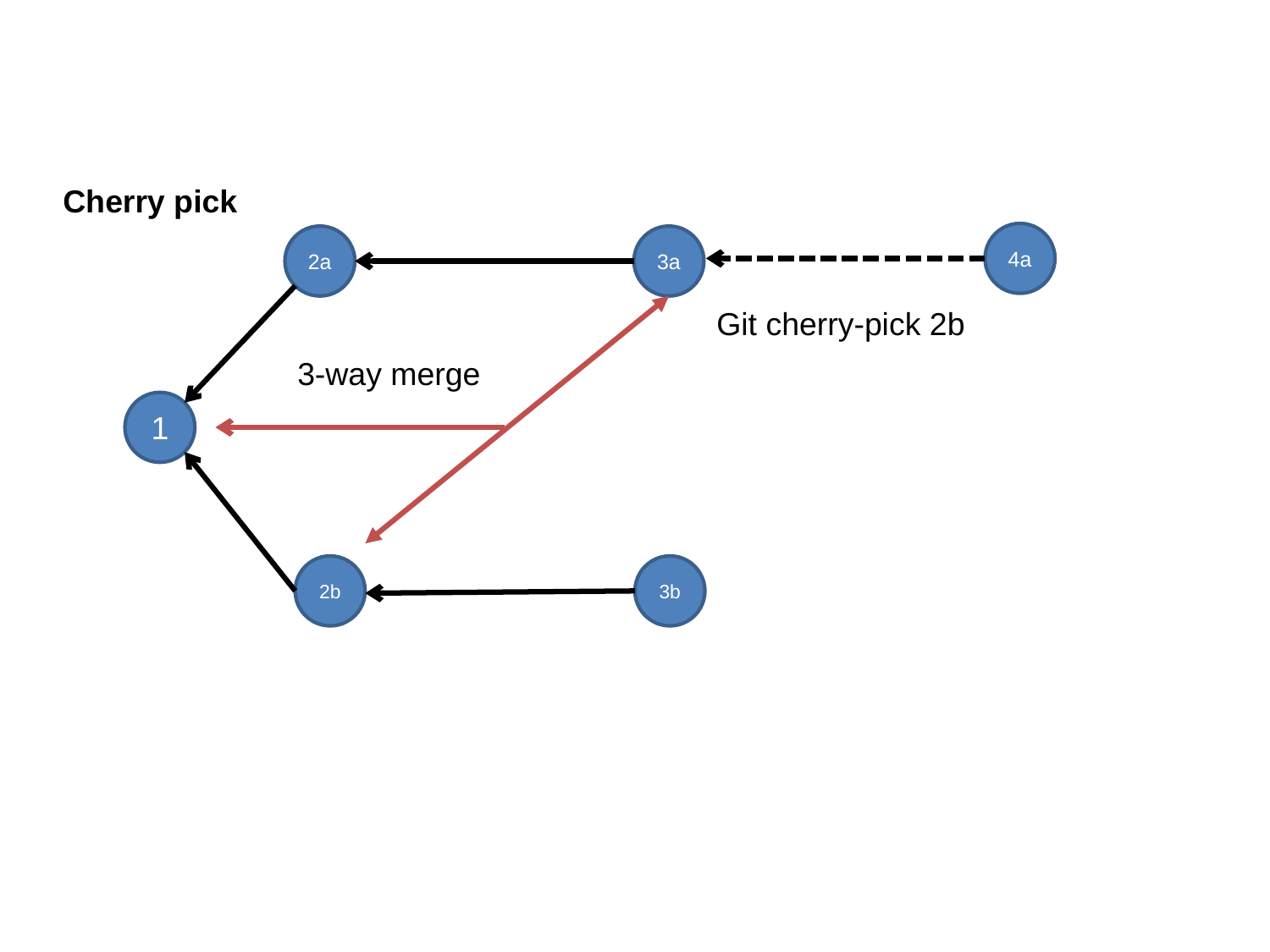

Cherry pick
4a
2a
3a
Git cherry-pick 2b
3-way merge
1
2b
3b